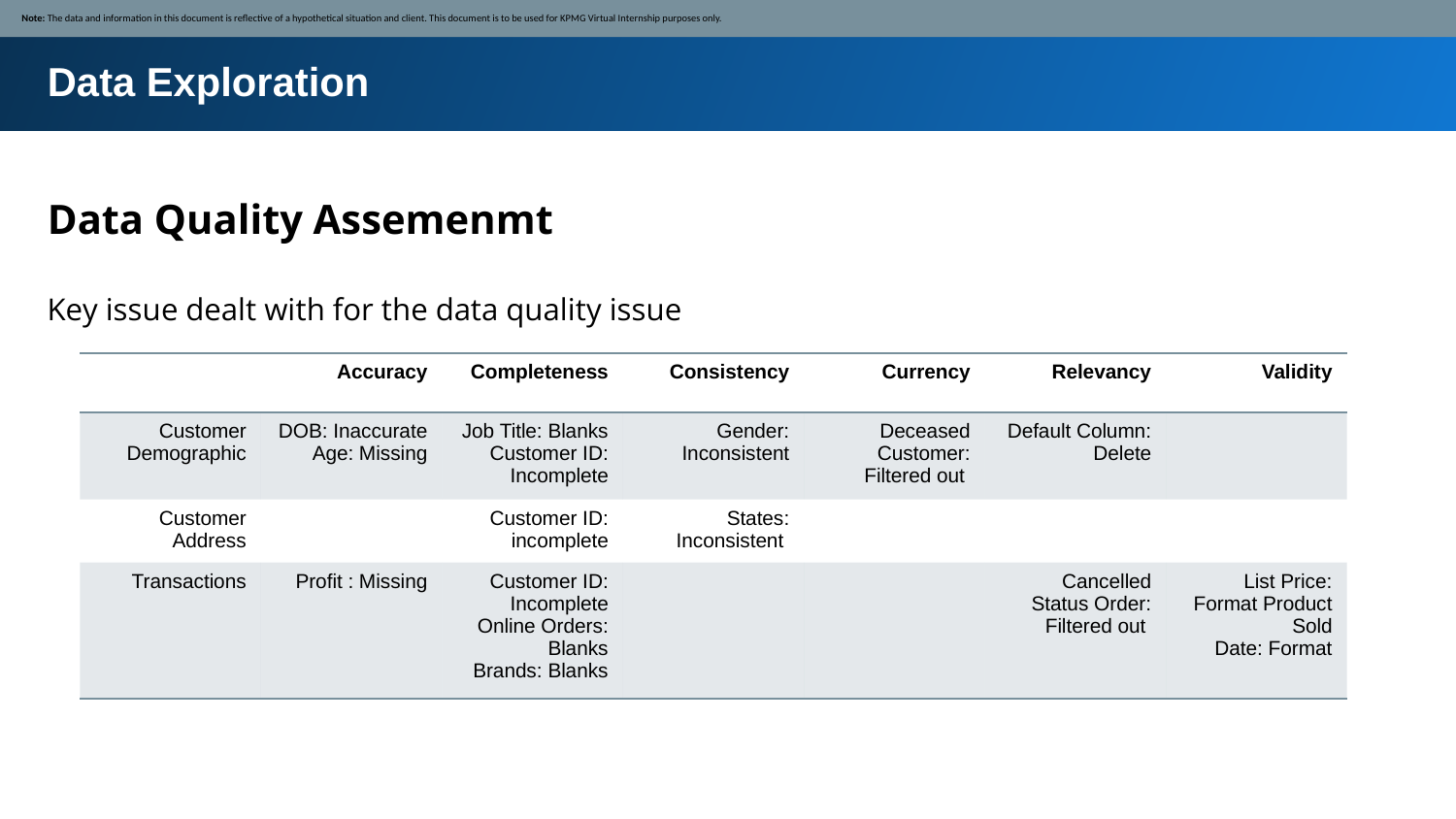

Note: The data and information in this document is reflective of a hypothetical situation and client. This document is to be used for KPMG Virtual Internship purposes only.
Data Exploration
Data Quality Assemenmt
Key issue dealt with for the data quality issue
|  | Accuracy | Completeness | Consistency | Currency | Relevancy | Validity |
| --- | --- | --- | --- | --- | --- | --- |
| Customer Demographic | DOB: Inaccurate Age: Missing | Job Title: Blanks Customer ID: Incomplete | Gender: Inconsistent | Deceased Customer: Filtered out | Default Column: Delete |  |
| Customer Address |  | Customer ID: incomplete | States: Inconsistent |  |  |  |
| Transactions | Profit : Missing | Customer ID: Incomplete Online Orders: Blanks Brands: Blanks |  |  | Cancelled Status Order: Filtered out | List Price: Format Product Sold Date: Format |